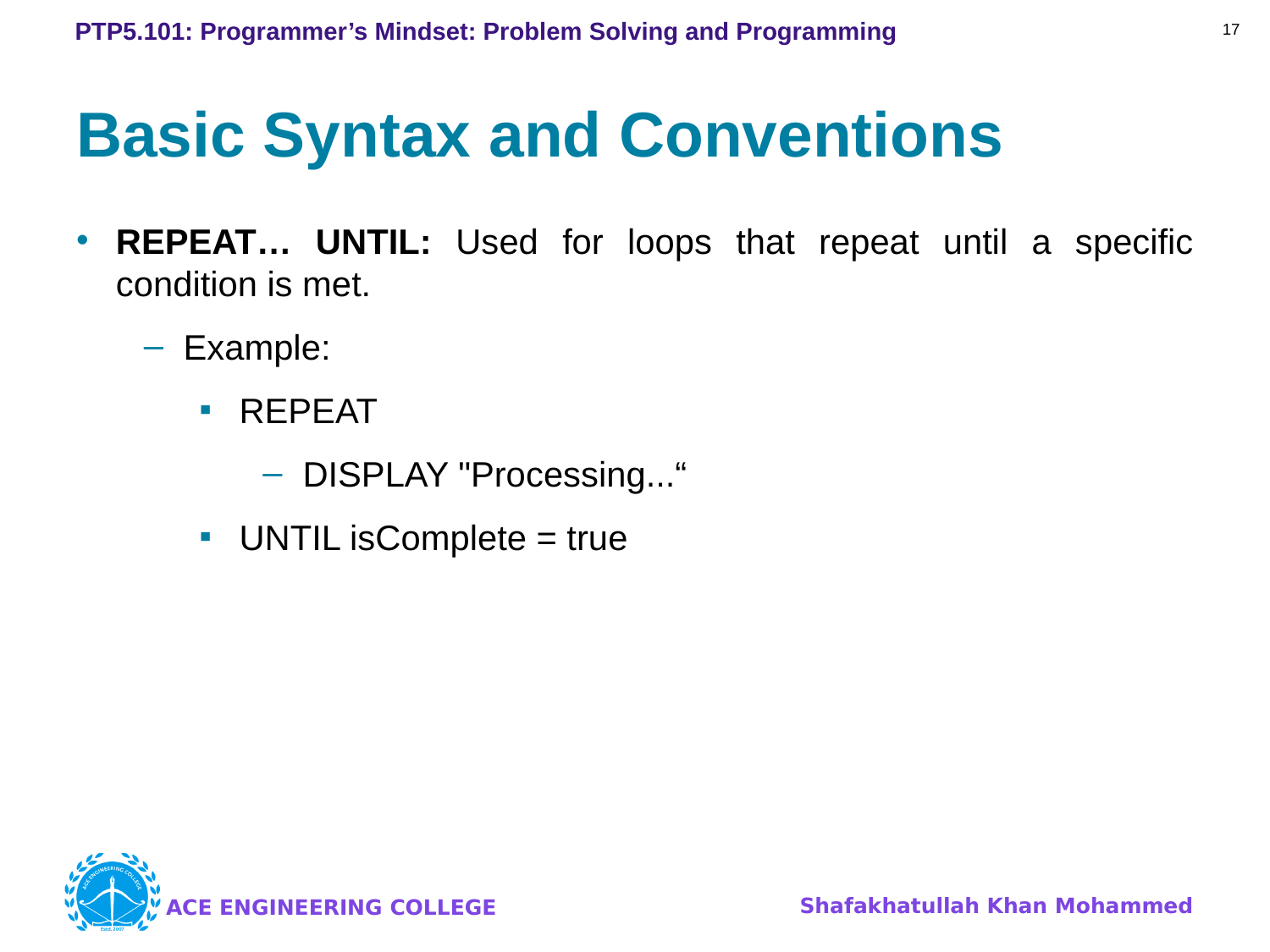

17
# Basic Syntax and Conventions
REPEAT… UNTIL: Used for loops that repeat until a specific condition is met.
Example:
REPEAT
DISPLAY "Processing...“
UNTIL isComplete = true